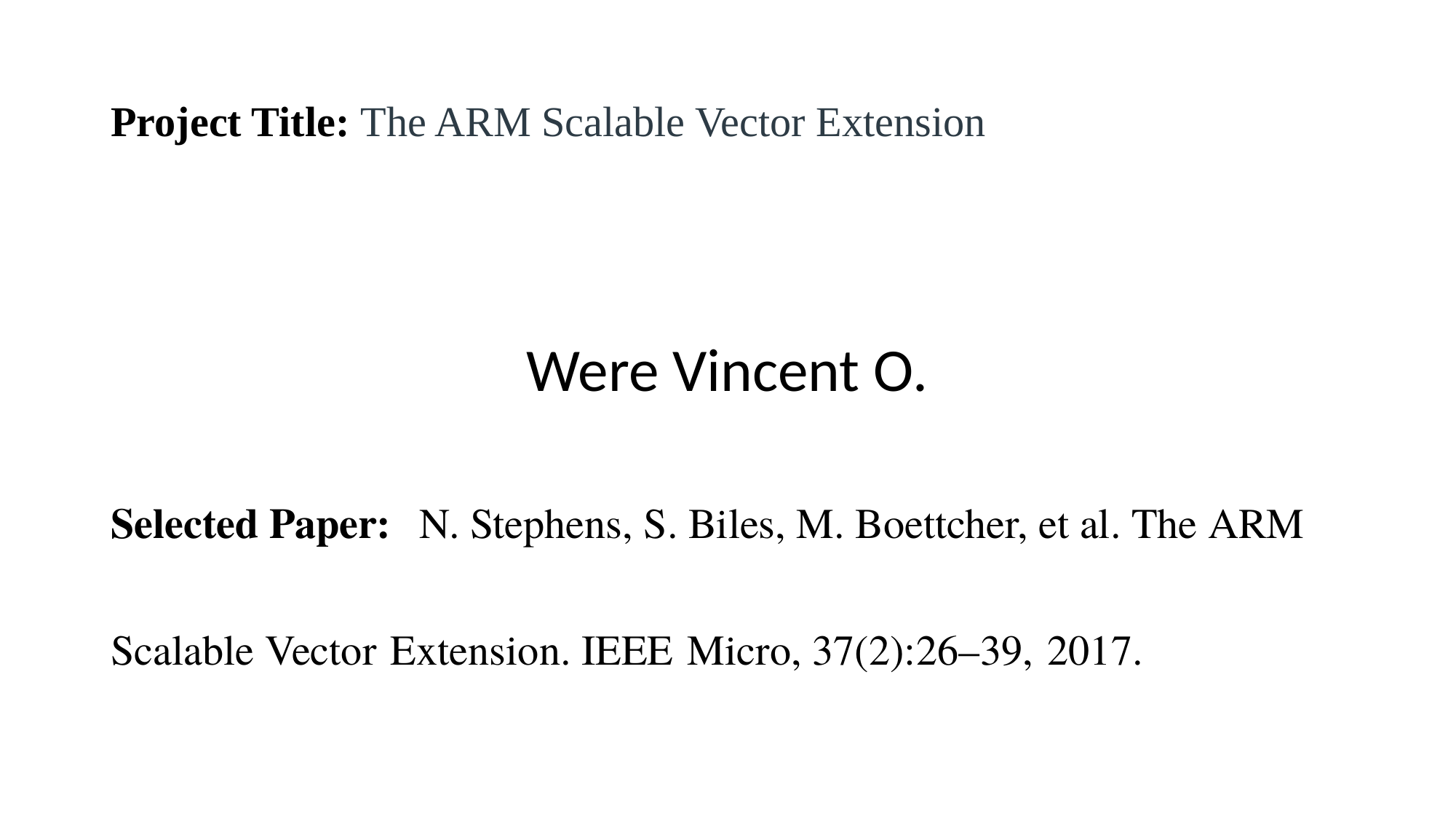

# Project Title: The ARM Scalable Vector Extension

Were Vincent O.
Selected Paper:  N. Stephens, S. Biles, M. Boettcher, et al. The ARM Scalable Vector Extension. IEEE Micro, 37(2):26–39, 2017.